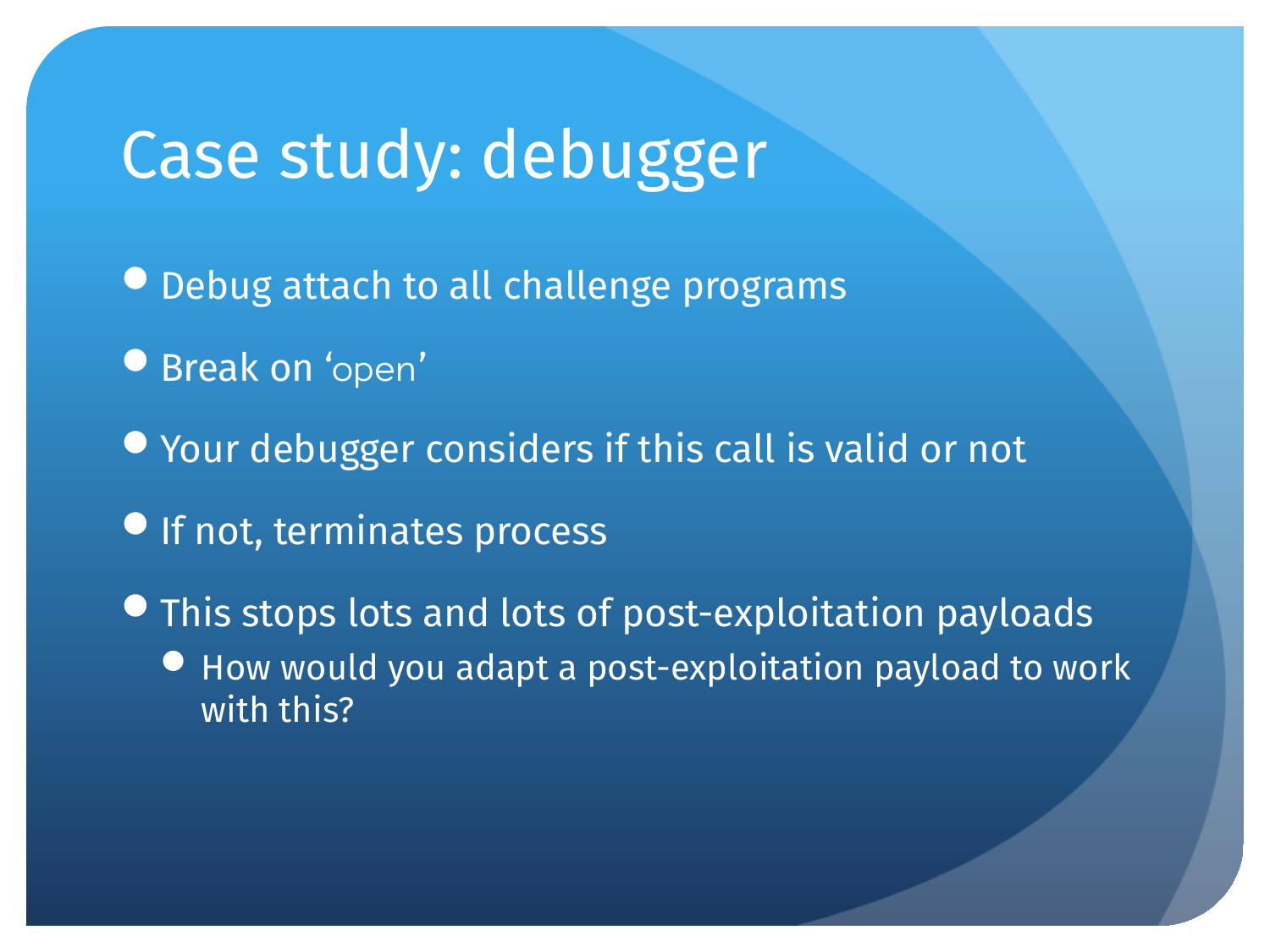

# Case study: debugger
Debug attach to all challenge programs
Break on ‘open’
Your debugger considers if this call is valid or not
If not, terminates process
This stops lots and lots of post-exploitation payloads
How would you adapt a post-exploitation payload to work with this?